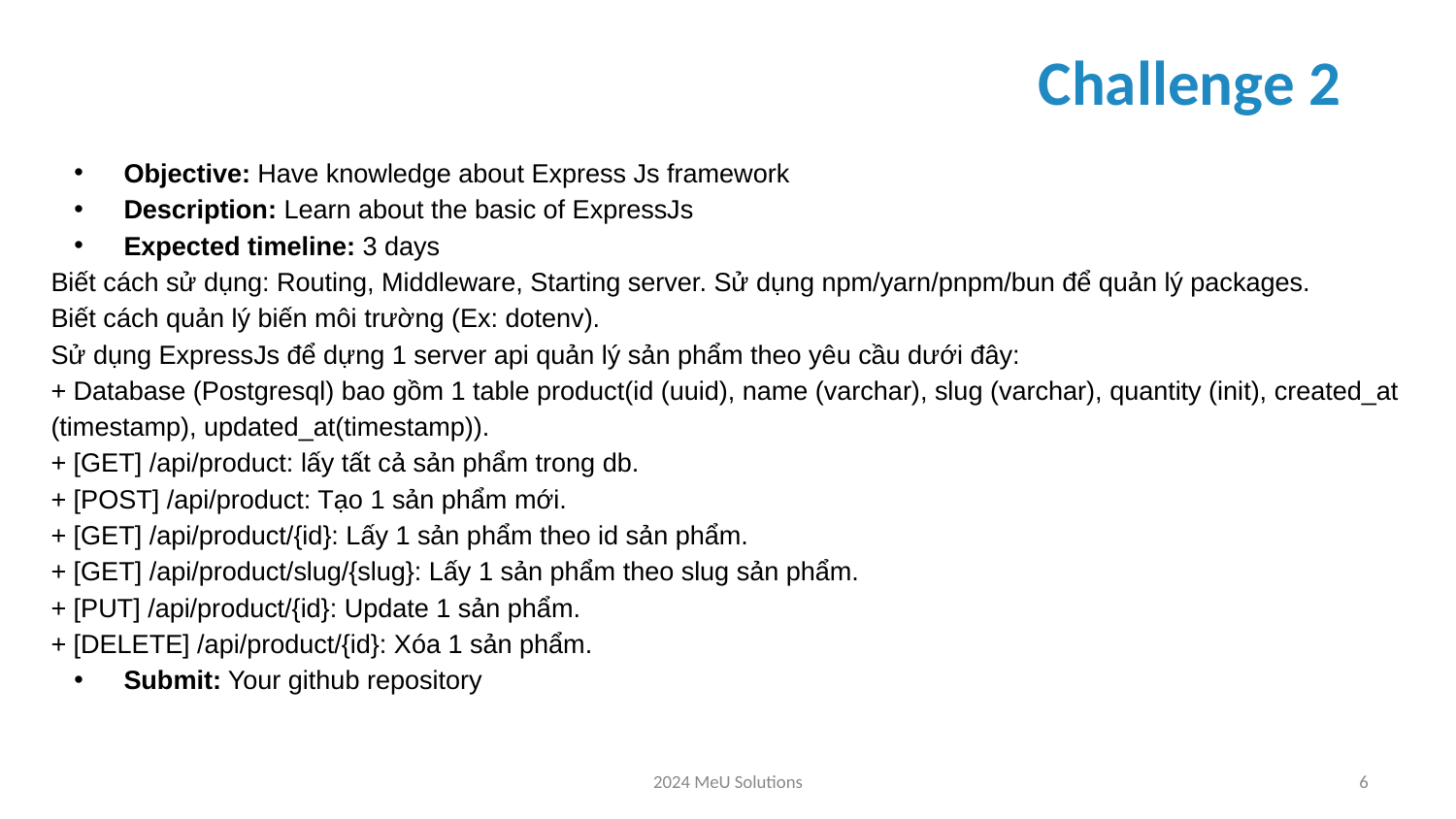

# Challenge 2
Objective: Have knowledge about Express Js framework
Description: Learn about the basic of ExpressJs
Expected timeline: 3 days
Biết cách sử dụng: Routing, Middleware, Starting server. Sử dụng npm/yarn/pnpm/bun để quản lý packages.
Biết cách quản lý biến môi trường (Ex: dotenv).
Sử dụng ExpressJs để dựng 1 server api quản lý sản phẩm theo yêu cầu dưới đây:
+ Database (Postgresql) bao gồm 1 table product(id (uuid), name (varchar), slug (varchar), quantity (init), created_at (timestamp), updated_at(timestamp)).
+ [GET] /api/product: lấy tất cả sản phẩm trong db.
+ [POST] /api/product: Tạo 1 sản phẩm mới.
+ [GET] /api/product/{id}: Lấy 1 sản phẩm theo id sản phẩm.
+ [GET] /api/product/slug/{slug}: Lấy 1 sản phẩm theo slug sản phẩm.
+ [PUT] /api/product/{id}: Update 1 sản phẩm.
+ [DELETE] /api/product/{id}: Xóa 1 sản phẩm.
Submit: Your github repository
2024 MeU Solutions
6